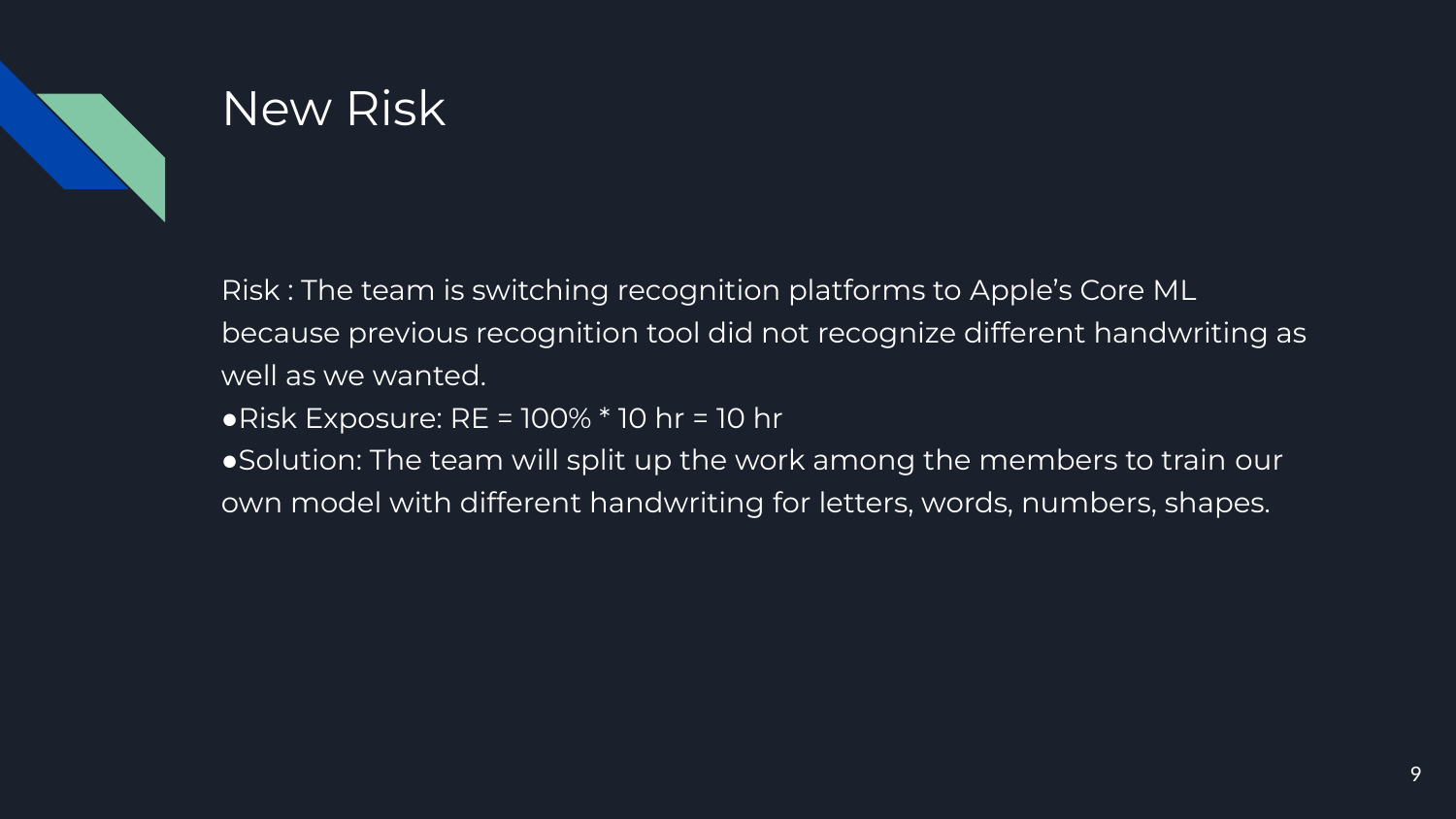

# New Risk
Risk : The team is switching recognition platforms to Apple’s Core ML because previous recognition tool did not recognize different handwriting as well as we wanted.
●Risk Exposure: RE = 100% * 10 hr = 10 hr
●Solution: The team will split up the work among the members to train our own model with different handwriting for letters, words, numbers, shapes.

9